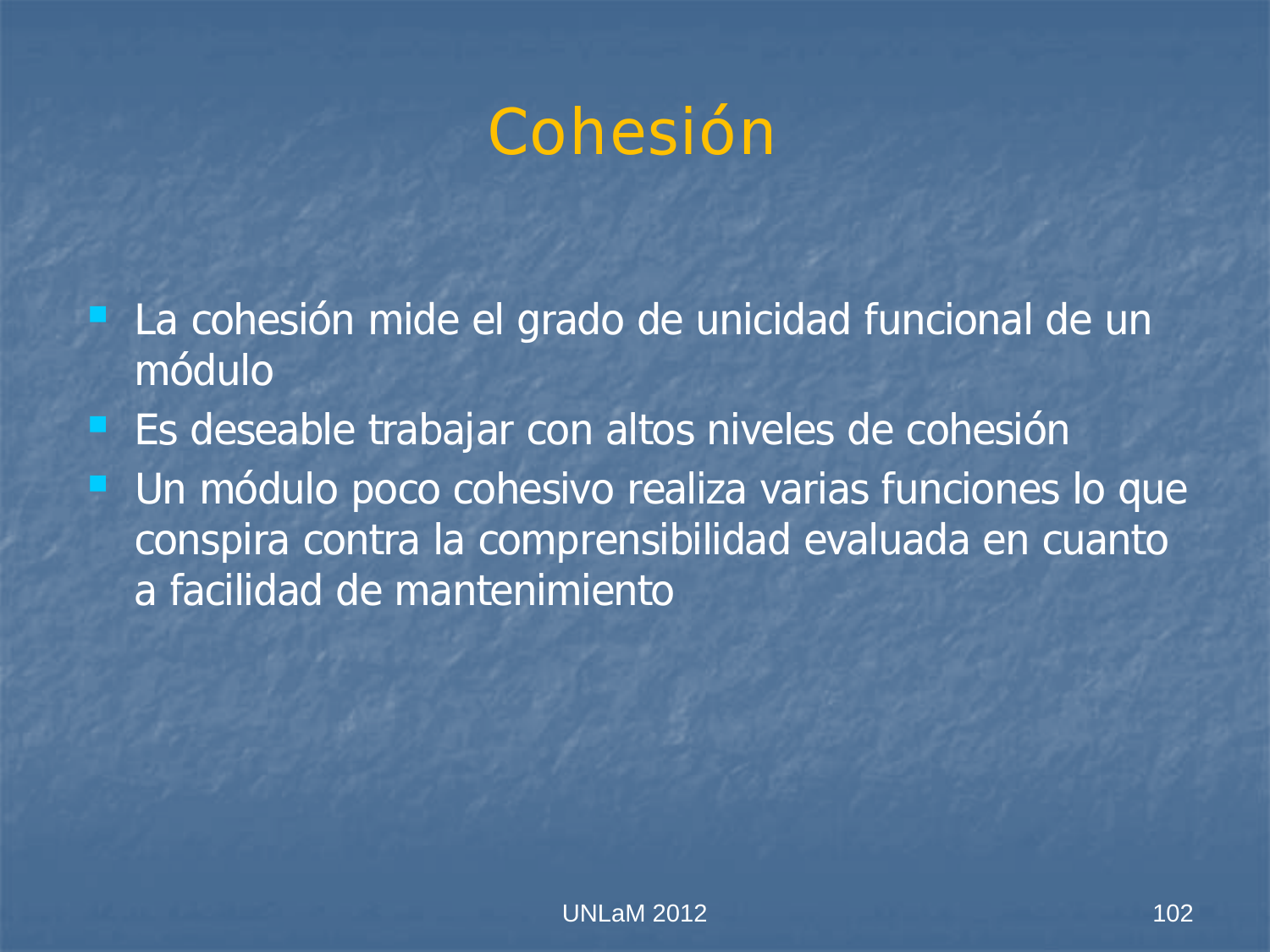

# Cohesión
La cohesión mide el grado de unicidad funcional de un módulo
Es deseable trabajar con altos niveles de cohesión
Un módulo poco cohesivo realiza varias funciones lo que conspira contra la comprensibilidad evaluada en cuanto a facilidad de mantenimiento
UNLaM 2012
102